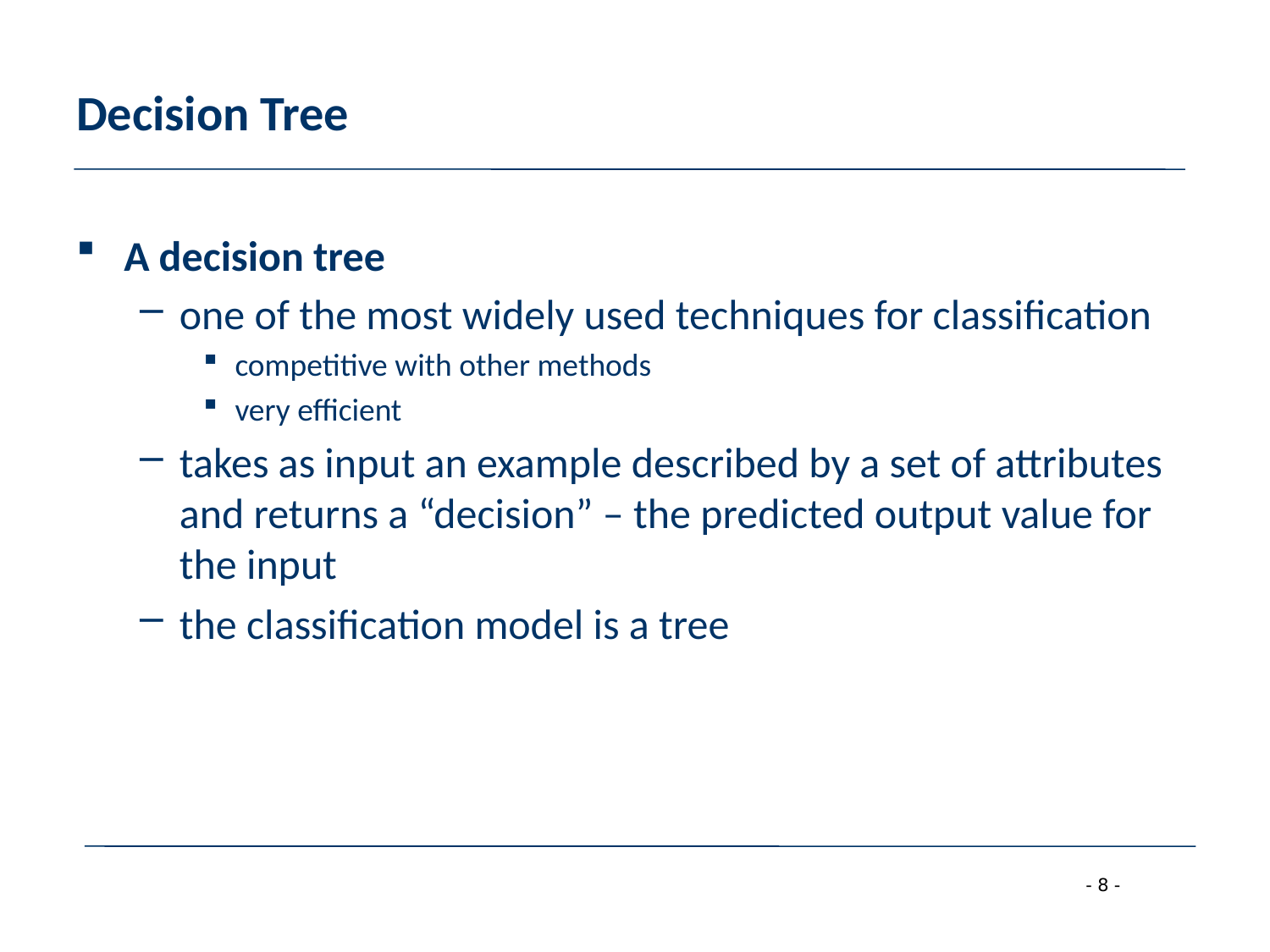

# Decision Tree
A decision tree
one of the most widely used techniques for classification
competitive with other methods
very efficient
takes as input an example described by a set of attributes and returns a “decision” – the predicted output value for the input
the classification model is a tree